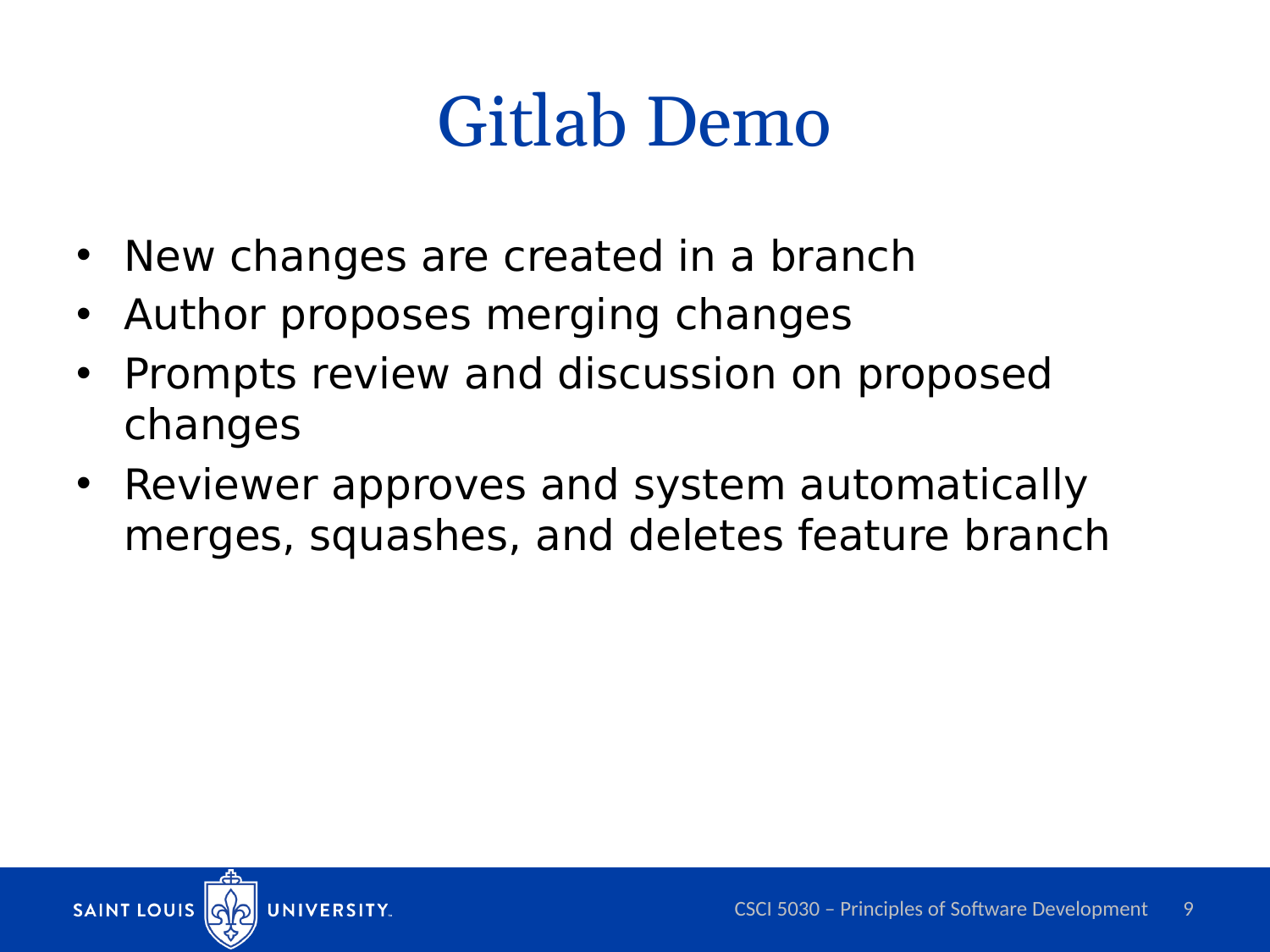

# Gitlab Demo
New changes are created in a branch
Author proposes merging changes
Prompts review and discussion on proposed changes
Reviewer approves and system automatically merges, squashes, and deletes feature branch

CSCI 5030 – Principles of Software Development
9